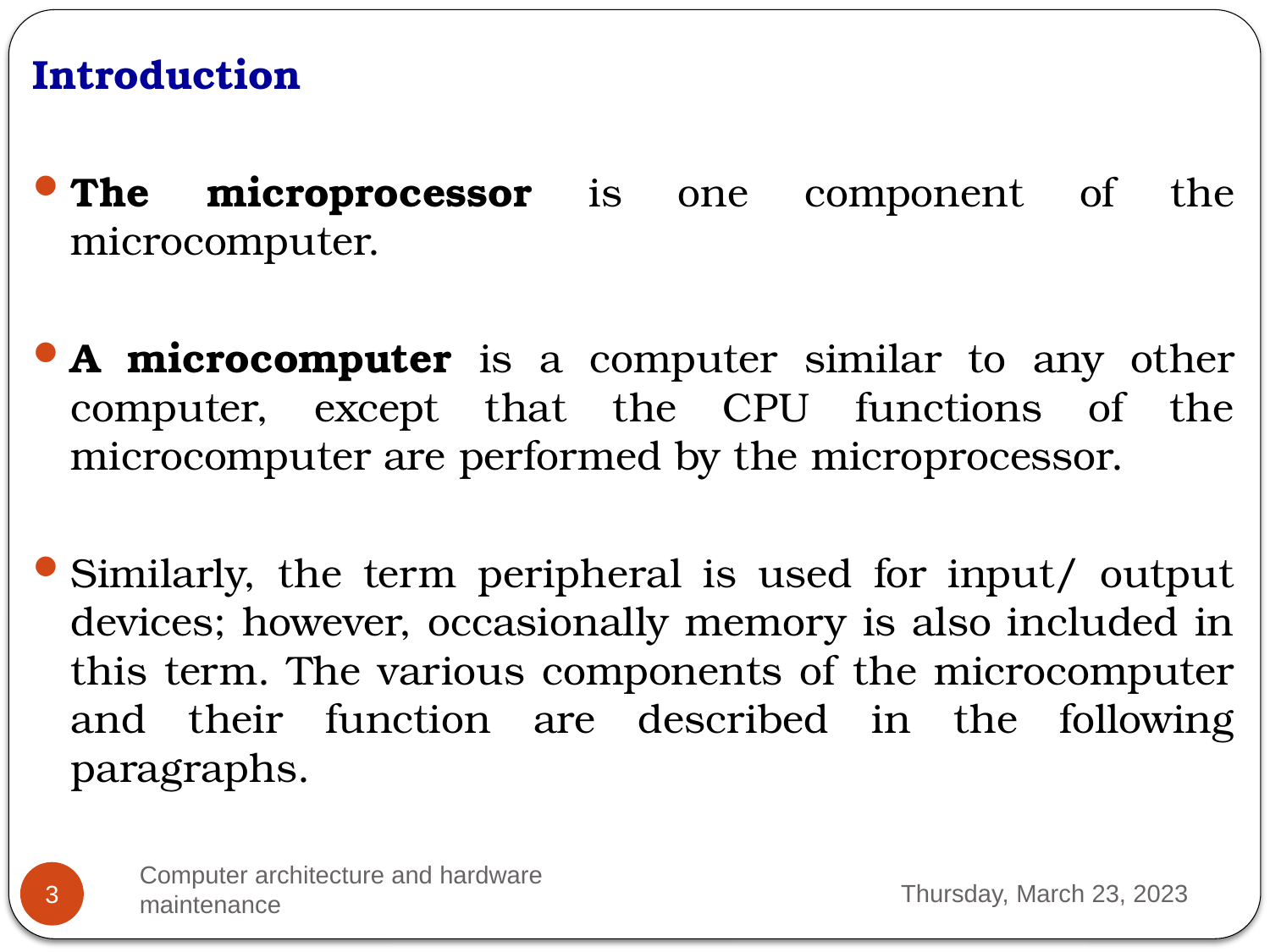

Introduction

The microprocessor is one component of the microcomputer.

A microcomputer is a computer similar to any other computer, except that the CPU functions of the microcomputer are performed by the microprocessor.

Similarly, the term peripheral is used for input/ output devices; however, occasionally memory is also included in this term. The various components of the microcomputer and their function are described in the following paragraphs.
Computer architecture and hardware maintenance
Thursday, March 23, 2023
3